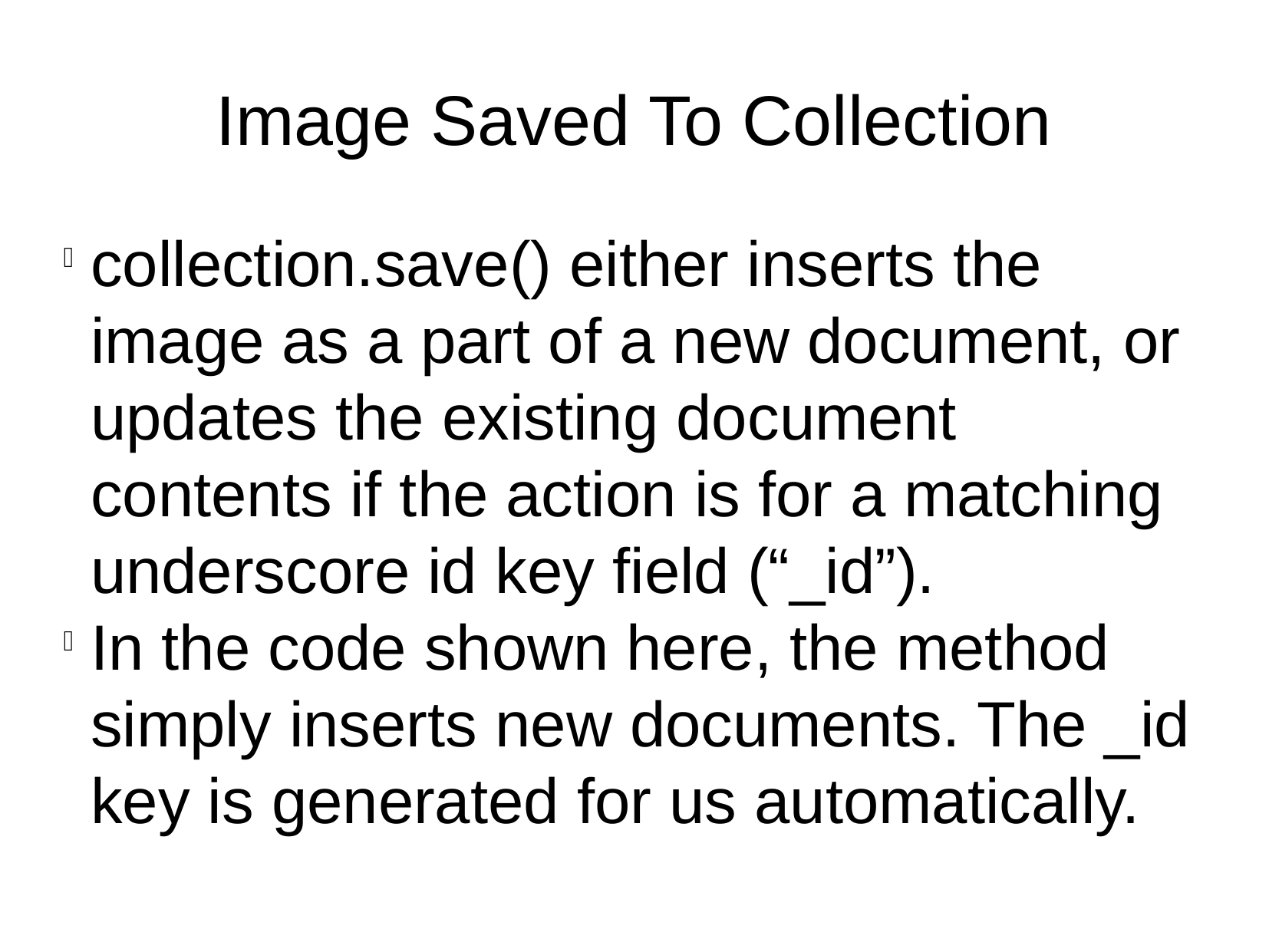

Image Saved To Collection
collection.save() either inserts the image as a part of a new document, or updates the existing document contents if the action is for a matching underscore id key field (“_id”).
In the code shown here, the method simply inserts new documents. The _id key is generated for us automatically.